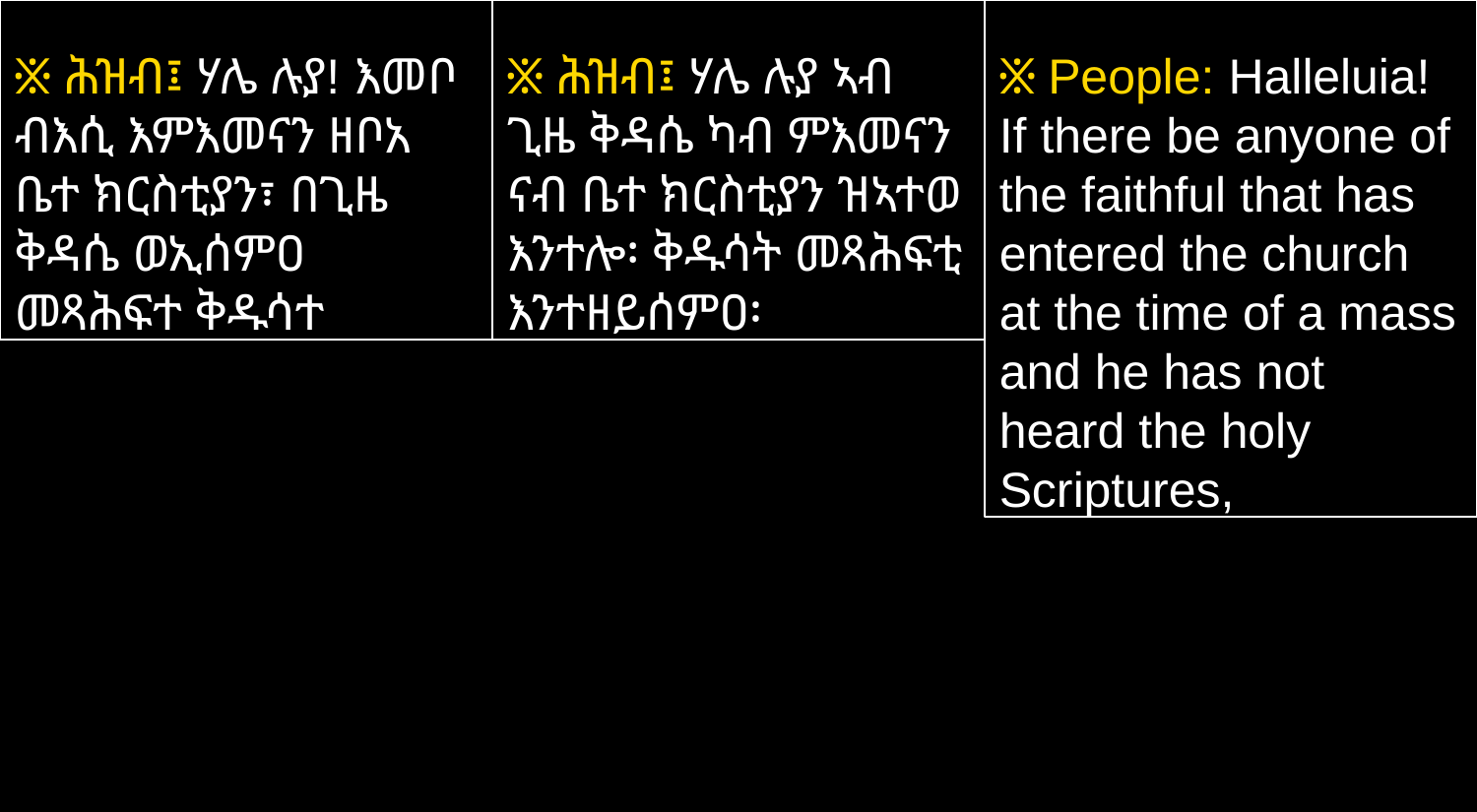

፠ ሕዝብ፤ ሃሌ ሉያ! እመቦ ብእሲ እምእመናን ዘቦአ ቤተ ክርስቲያን፣ በጊዜ ቅዳሴ ወኢሰምዐ መጻሕፍተ ቅዱሳተ

፠ ሕዝብ፤ ሃሌ ሉያ ኣብ ጊዜ ቅዳሴ ካብ ምእመናን ናብ ቤተ ክርስቲያን ዝኣተወ እንተሎ፡ ቅዱሳት መጻሕፍቲ እንተዘይሰምዐ፡

፠ People: Halleluia! If there be anyone of the faithful that has entered the church at the time of a mass and he has not heard the holy Scriptures,